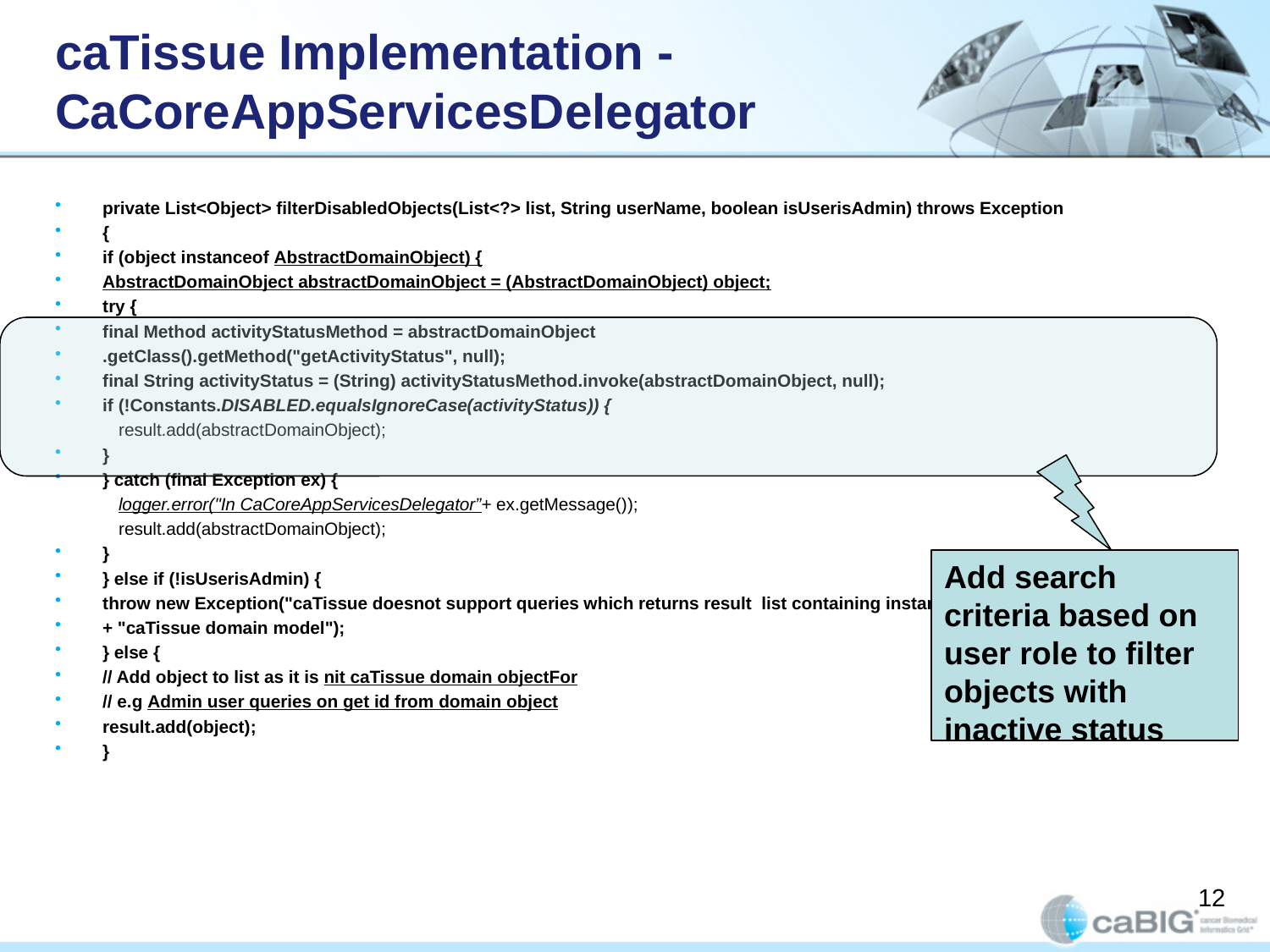

# caTissue Implementation - CaCoreAppServicesDelegator
private List<Object> filterDisabledObjects(List<?> list, String userName, boolean isUserisAdmin) throws Exception
{
if (object instanceof AbstractDomainObject) {
AbstractDomainObject abstractDomainObject = (AbstractDomainObject) object;
try {
final Method activityStatusMethod = abstractDomainObject
.getClass().getMethod("getActivityStatus", null);
final String activityStatus = (String) activityStatusMethod.invoke(abstractDomainObject, null);
if (!Constants.DISABLED.equalsIgnoreCase(activityStatus)) {
result.add(abstractDomainObject);
}
} catch (final Exception ex) {
logger.error("In CaCoreAppServicesDelegator”+ ex.getMessage());
result.add(abstractDomainObject);
}
} else if (!isUserisAdmin) {
throw new Exception("caTissue doesnot support queries which returns result  list containing instances of classes other than "
+ "caTissue domain model");
} else {
// Add object to list as it is nit caTissue domain objectFor
// e.g Admin user queries on get id from domain object
result.add(object);
}

Add search criteria based on user role to filter objects with inactive status
12